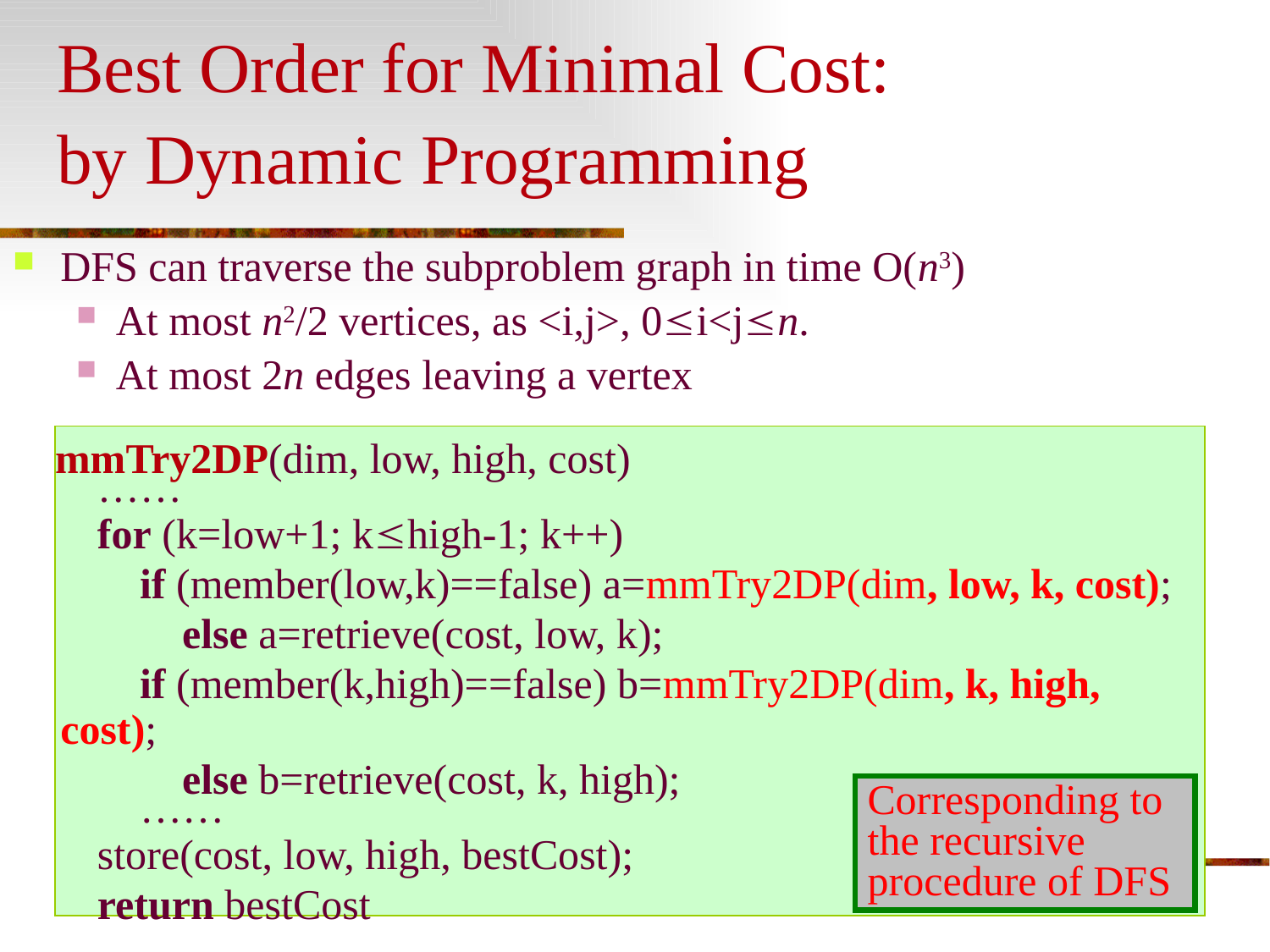

# Best Order for Minimal Cost: by Dynamic Programming
DFS can traverse the subproblem graph in time O(n3)
At most n2/2 vertices, as <i,j>, 0≤i<j≤n.
At most 2n edges leaving a vertex
    mmTry2DP(dim, low, high, cost)
        ……
        for (k=low+1; k≤high-1; k++)
            if (member(low,k)==false) a=mmTry2DP(dim, low, k, cost);
                else a=retrieve(cost, low, k);
            if (member(k,high)==false) b=mmTry2DP(dim, k, high, cost);
                else b=retrieve(cost, k, high);
            ……
        store(cost, low, high, bestCost);
        return bestCost

Corresponding to the recursive procedure of DFS